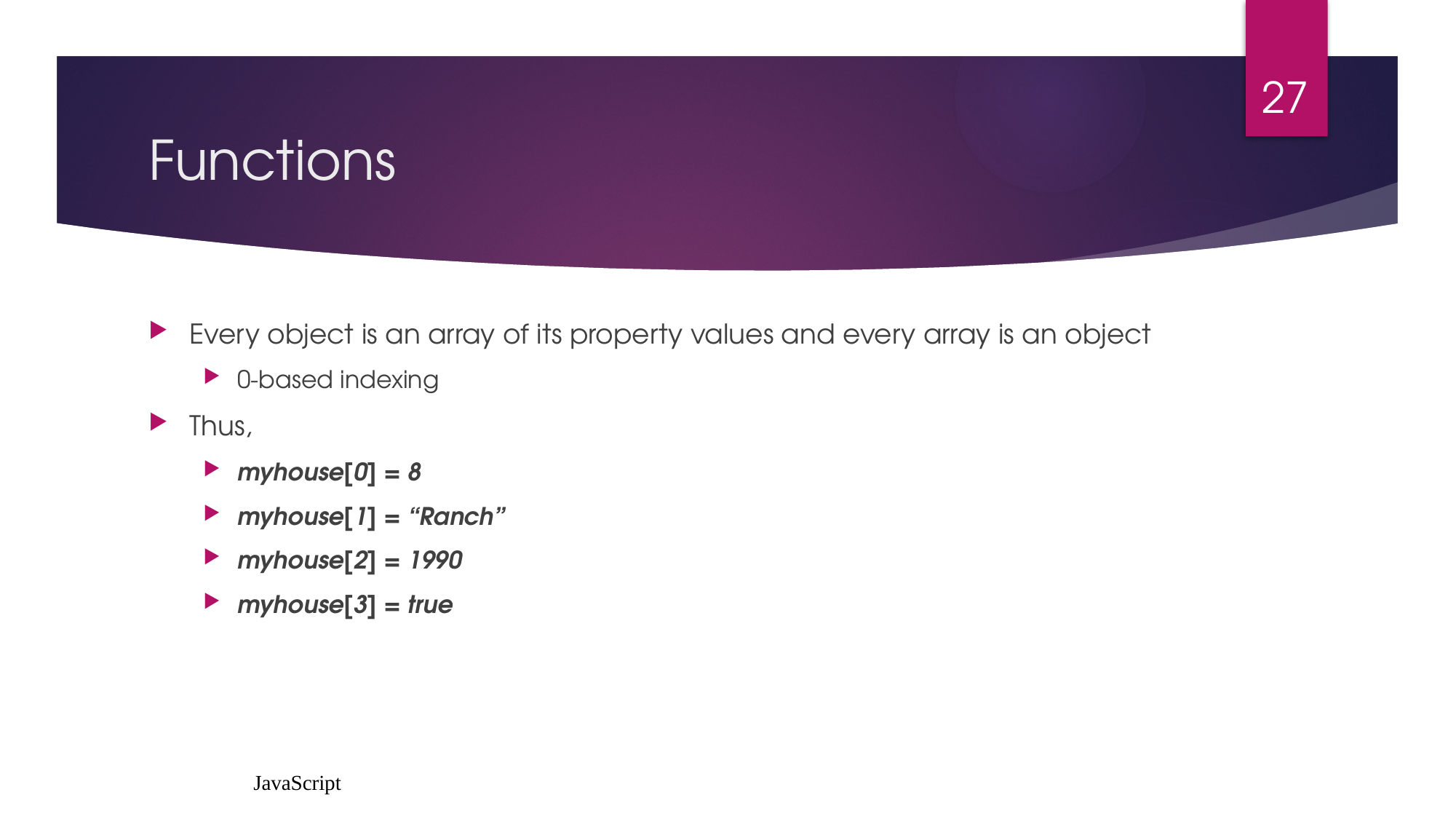

27
# Functions
Every object is an array of its property values and every array is an object
0-based indexing
Thus,
myhouse[0] = 8
myhouse[1] = “Ranch”
myhouse[2] = 1990
myhouse[3] = true
JavaScript